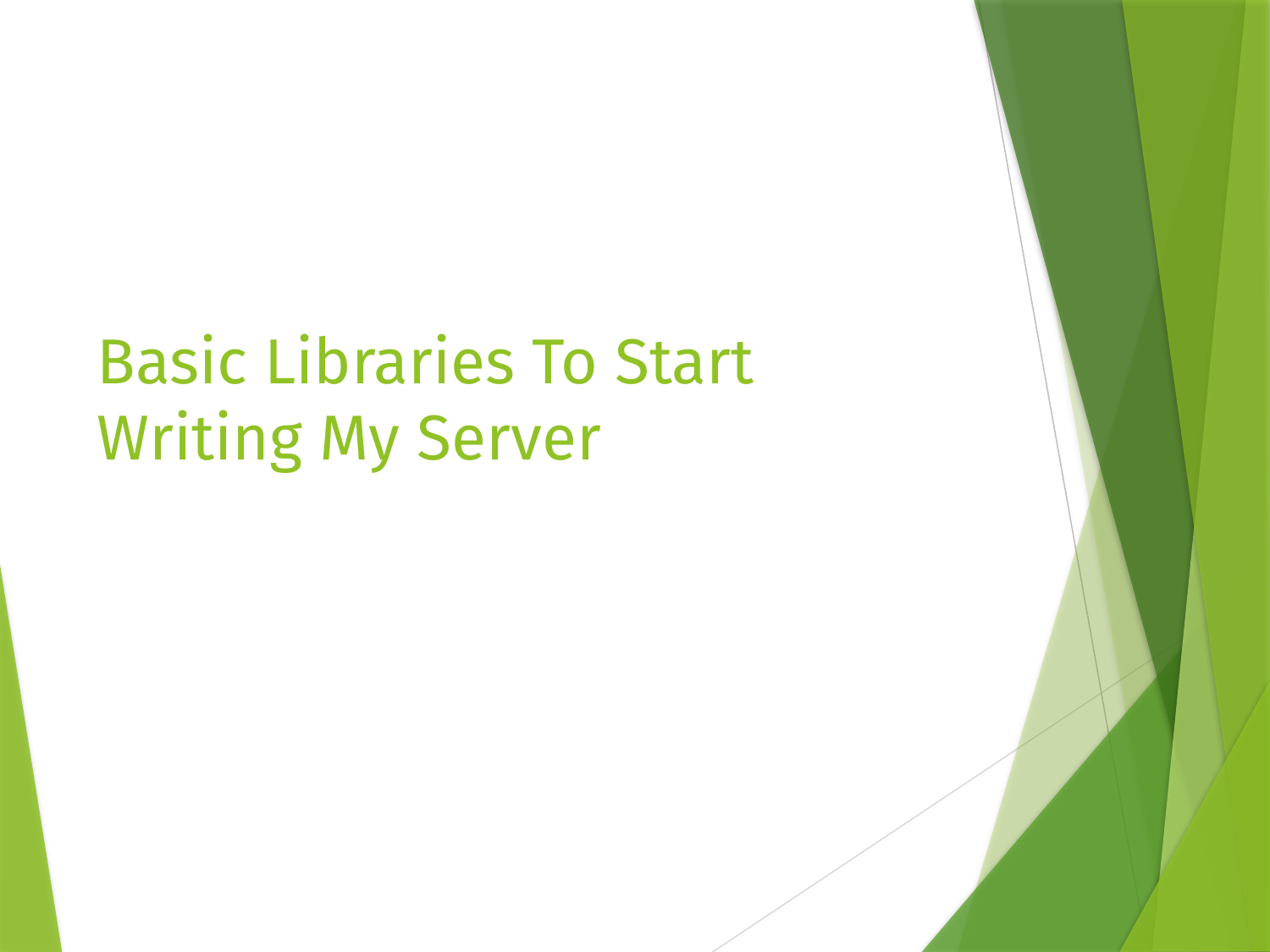

# Basic Libraries To Start Writing My Server